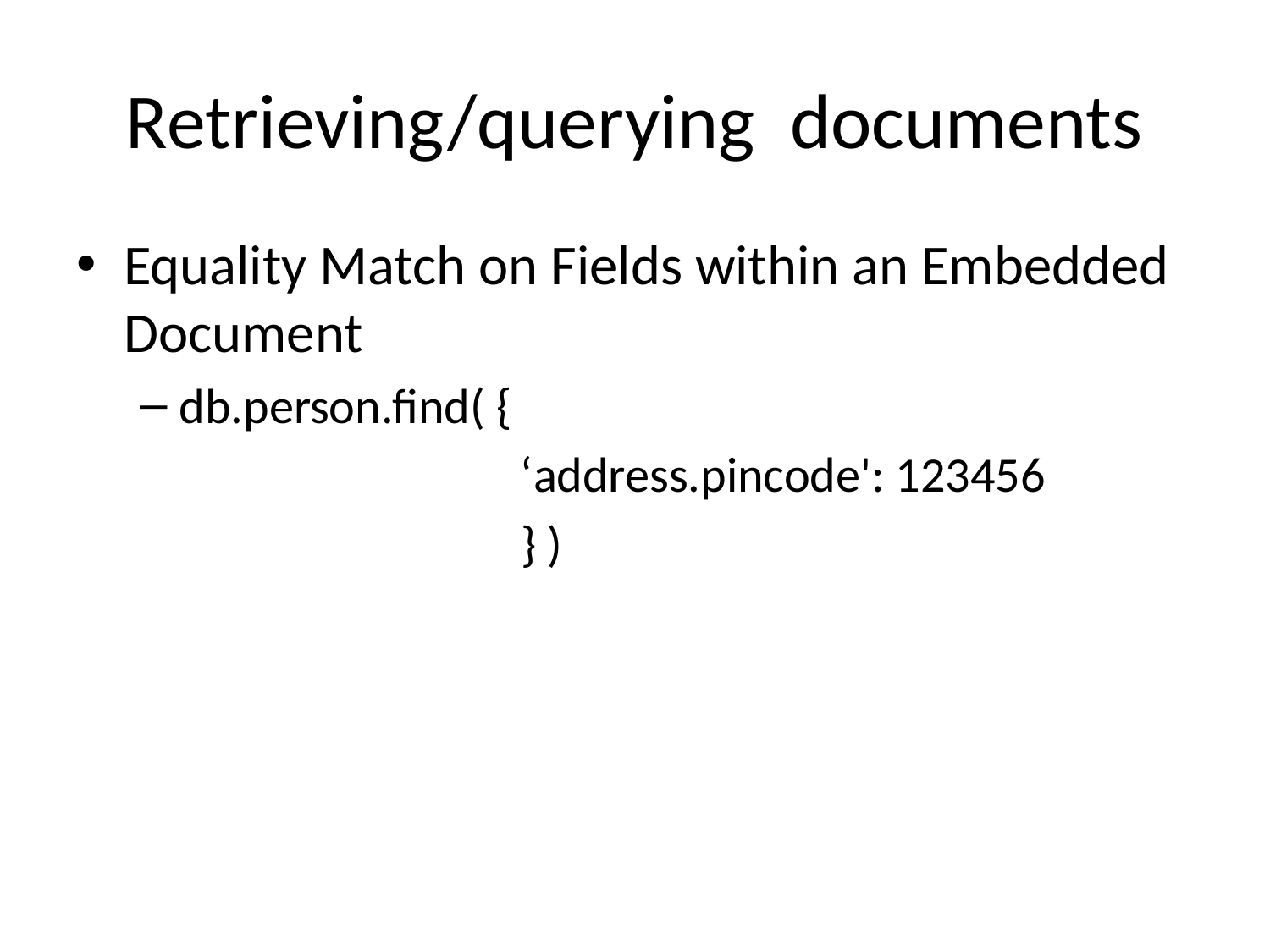

# Retrieving/querying  documents
Equality Match on Fields within an Embedded Document
db.person.find( {
                                  ‘address.pincode': 123456
			} )